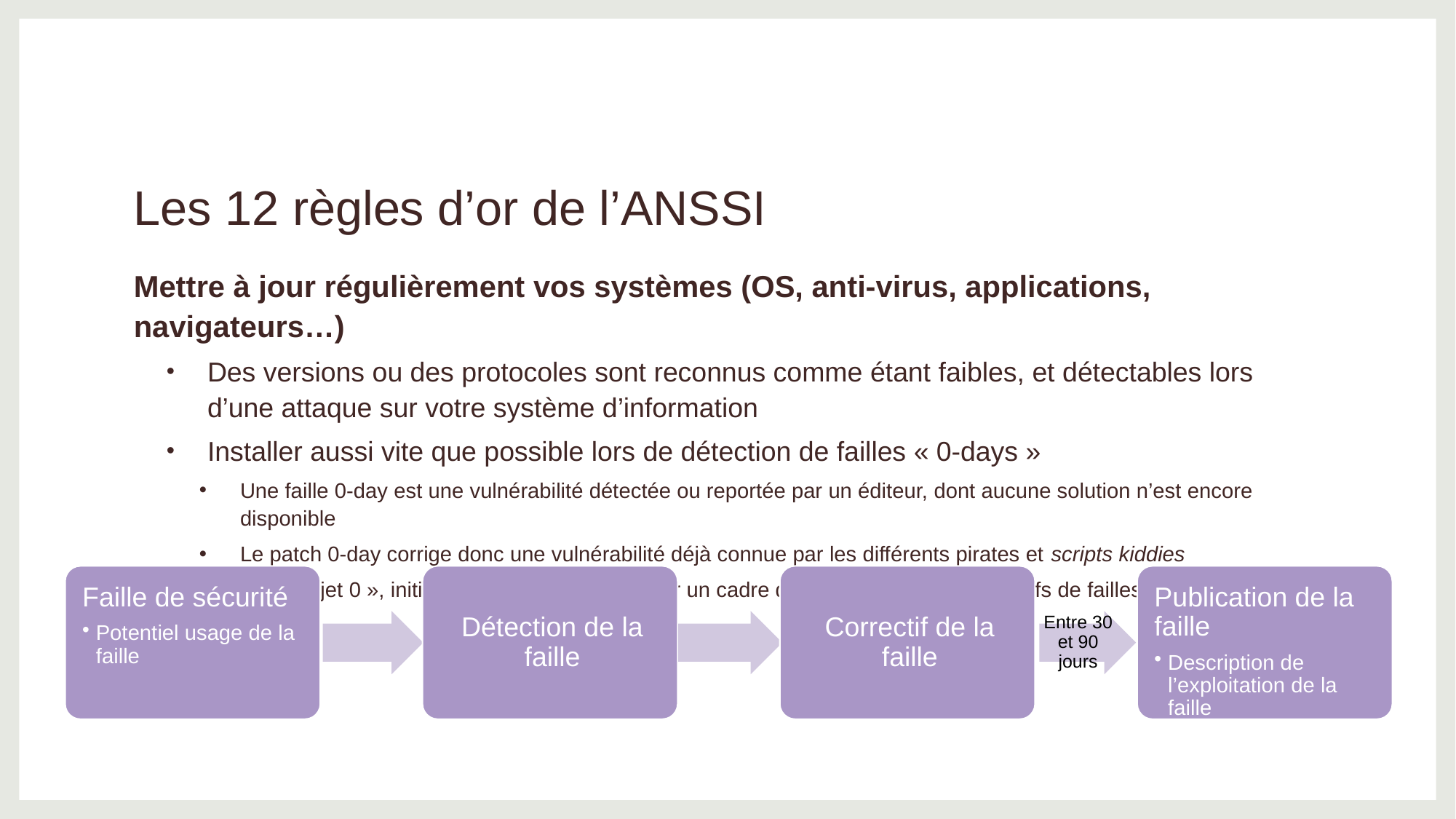

# Les 12 règles d’or de l’ANSSI
Mettre à jour régulièrement vos systèmes (OS, anti-virus, applications, navigateurs…)
Des versions ou des protocoles sont reconnus comme étant faibles, et détectables lors d’une attaque sur votre système d’information
Installer aussi vite que possible lors de détection de failles « 0-days »
Une faille 0-day est une vulnérabilité détectée ou reportée par un éditeur, dont aucune solution n’est encore disponible
Le patch 0-day corrige donc une vulnérabilité déjà connue par les différents pirates et scripts kiddies
Le « Projet 0 », initié par Google, tend à définir un cadre dans la gestion des correctifs de failles 0-days

Faille de sécurité
Potentiel usage de la faille

Détection de la faille

Correctif de la faille
Entre 30 et 90 jours
Publication de la faille
Description de l’exploitation de la faille